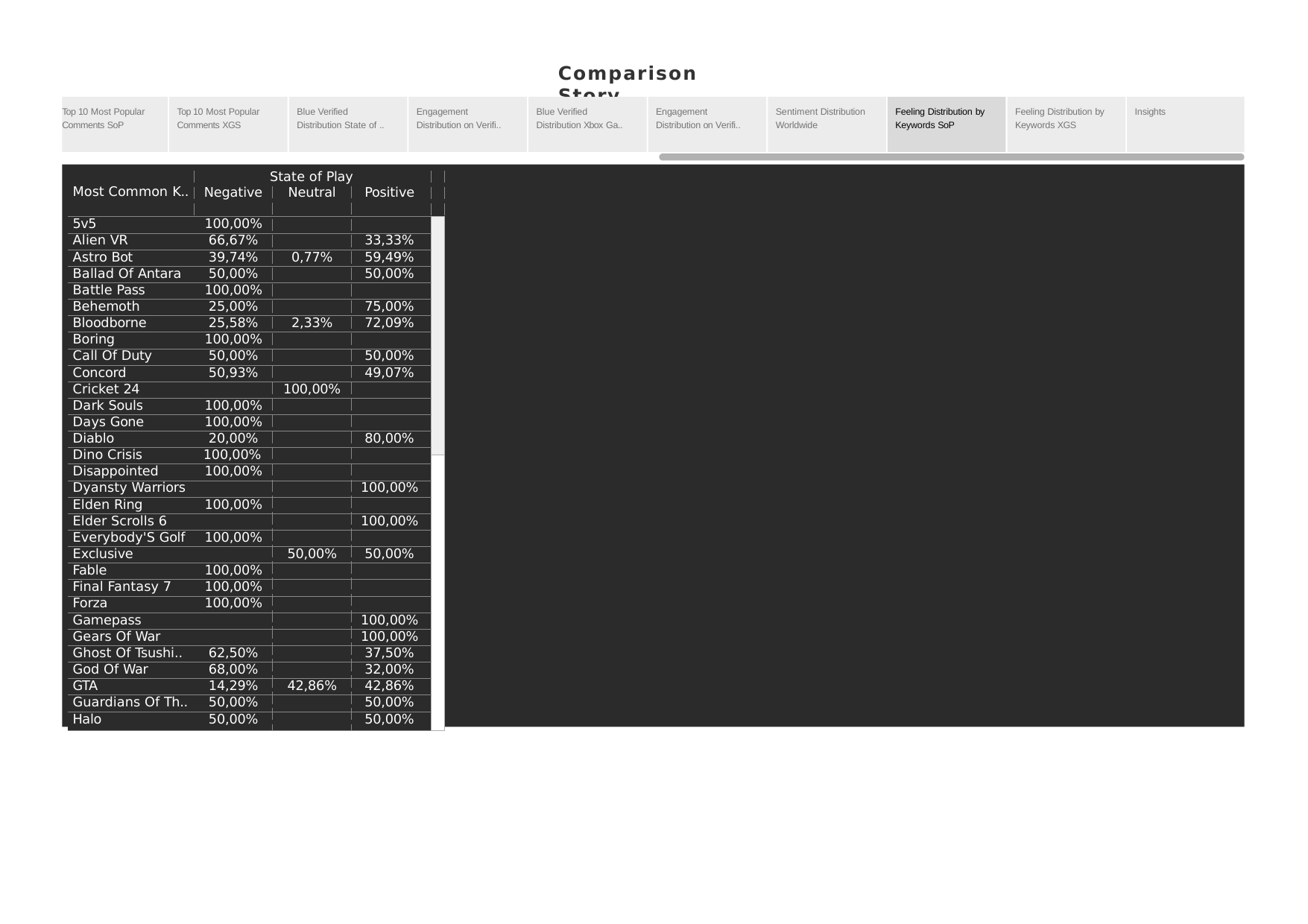

Comparison Story

Top 10 Most Popular Comments SoP
Top 10 Most Popular Comments XGS
Blue Verified Distribution State of ..
Engagement Distribution on Verifi..
Blue Verified Distribution Xbox Ga..
Engagement Distribution on Verifi..
Sentiment Distribution Worldwide
Feeling Distribution by Keywords SoP
Feeling Distribution by Keywords XGS
Insights

| Most Common K.. | State of Play |  |  |  |
| --- | --- | --- | --- | --- |
|  | Negative | Neutral | Positive |  |
| 5v5 | 100,00% |  |  |  |
| Alien VR | 66,67% |  | 33,33% |  |
| Astro Bot | 39,74% | 0,77% | 59,49% |  |
| Ballad Of Antara | 50,00% |  | 50,00% |  |
| Battle Pass | 100,00% |  |  |  |
| Behemoth | 25,00% |  | 75,00% |  |
| Bloodborne | 25,58% | 2,33% | 72,09% |  |
| Boring | 100,00% |  |  |  |
| Call Of Duty | 50,00% |  | 50,00% |  |
| Concord | 50,93% |  | 49,07% |  |
| Cricket 24 |  | 100,00% |  |  |
| Dark Souls | 100,00% |  |  |  |
| Days Gone | 100,00% |  |  |  |
| Diablo | 20,00% |  | 80,00% |  |
| Dino Crisis | 100,00% |  |  |  |
|  |  |  |  |  |
| Disappointed | 100,00% |  |  |  |
| Dyansty Warriors |  |  | 100,00% |  |
| Elden Ring | 100,00% |  |  |  |
| Elder Scrolls 6 |  |  | 100,00% |  |
| Everybody'S Golf | 100,00% |  |  |  |
| Exclusive |  | 50,00% | 50,00% |  |
| Fable | 100,00% |  |  |  |
| Final Fantasy 7 | 100,00% |  |  |  |
| Forza | 100,00% |  |  |  |
| Gamepass |  |  | 100,00% |  |
| Gears Of War |  |  | 100,00% |  |
| Ghost Of Tsushi.. | 62,50% |  | 37,50% |  |
| God Of War | 68,00% |  | 32,00% |  |
| GTA | 14,29% | 42,86% | 42,86% |  |
| Guardians Of Th.. | 50,00% |  | 50,00% |  |
| Halo | 50,00% |  | 50,00% |  |